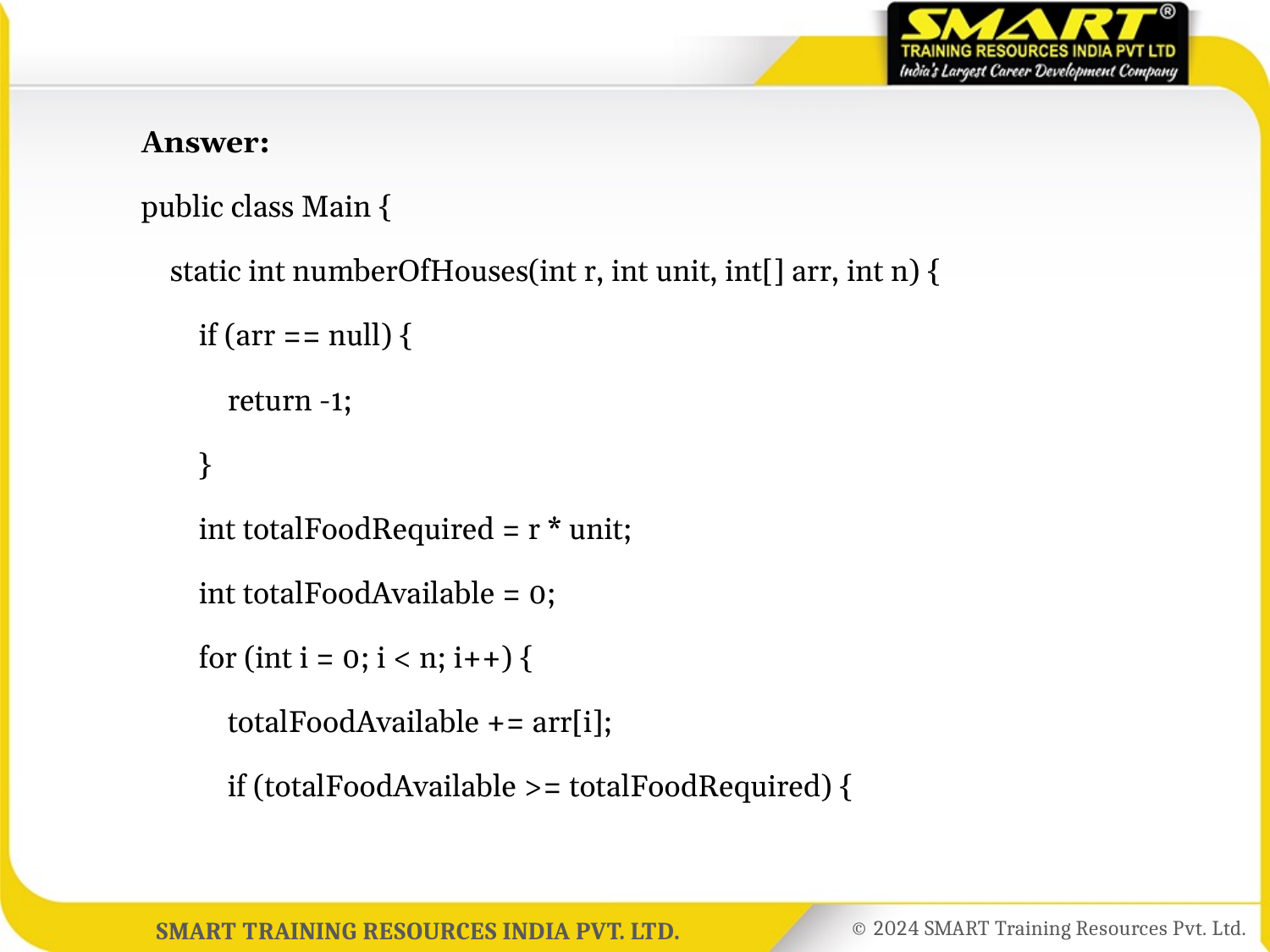

Answer:
	public class Main {
	    static int numberOfHouses(int r, int unit, int[] arr, int n) {
	        if (arr == null) {
	            return -1;
	        }
	        int totalFoodRequired = r * unit;
	        int totalFoodAvailable = 0;
	        for (int i = 0; i < n; i++) {
	            totalFoodAvailable += arr[i];
	            if (totalFoodAvailable >= totalFoodRequired) {